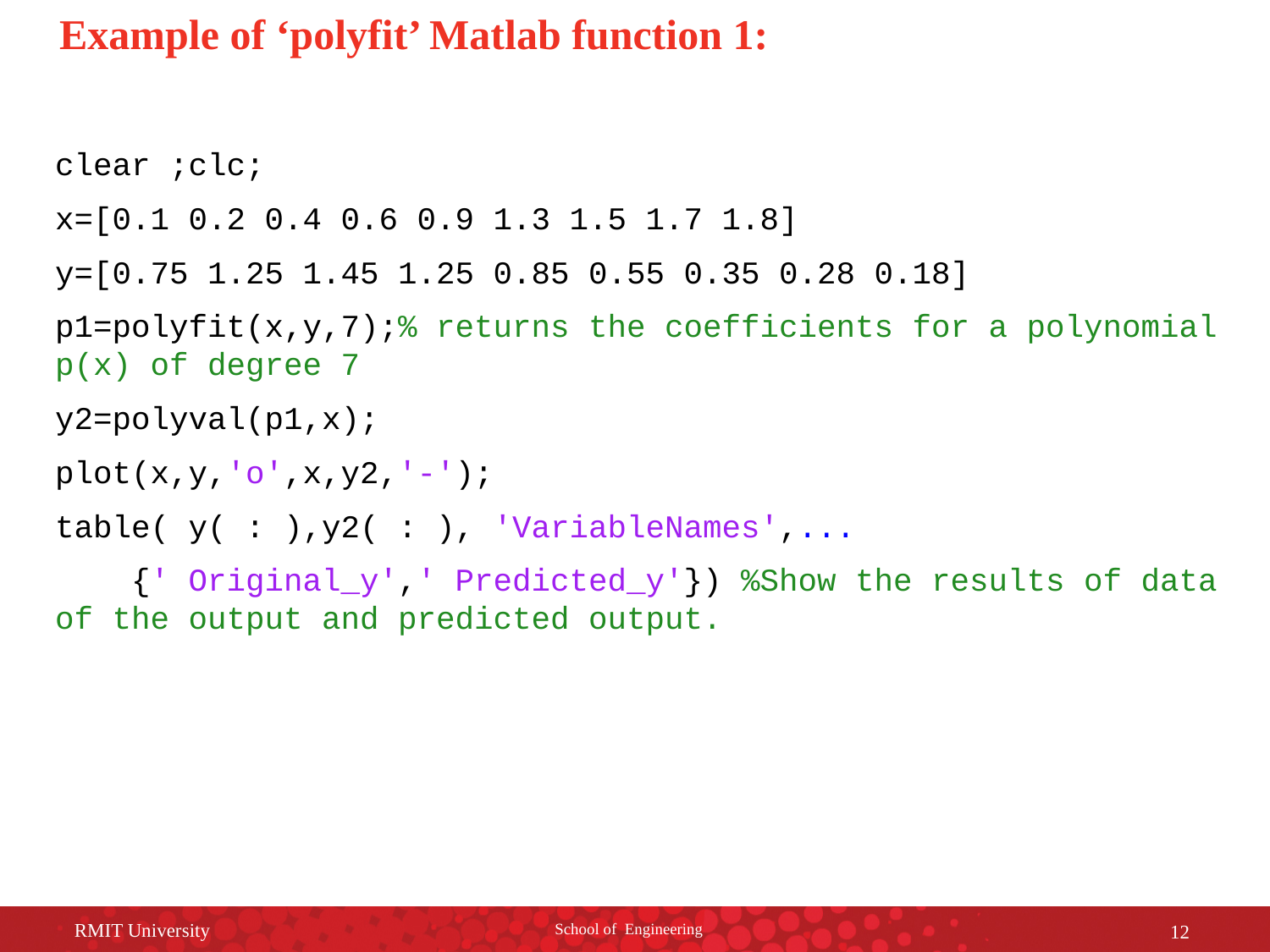

Example of ‘polyfit’ Matlab function 1:
clear ;clc;
x=[0.1 0.2 0.4 0.6 0.9 1.3 1.5 1.7 1.8]
y=[0.75 1.25 1.45 1.25 0.85 0.55 0.35 0.28 0.18]
p1=polyfit(x,y,7);% returns the coefficients for a polynomial p(x) of degree 7
y2=polyval(p1,x);
plot(x,y,'o',x,y2,'-');
table( y( : ),y2( : ), 'VariableNames',...
    {' Original_y',' Predicted_y'}) %Show the results of data of the output and predicted output.

RMIT University
School of  Engineering
12